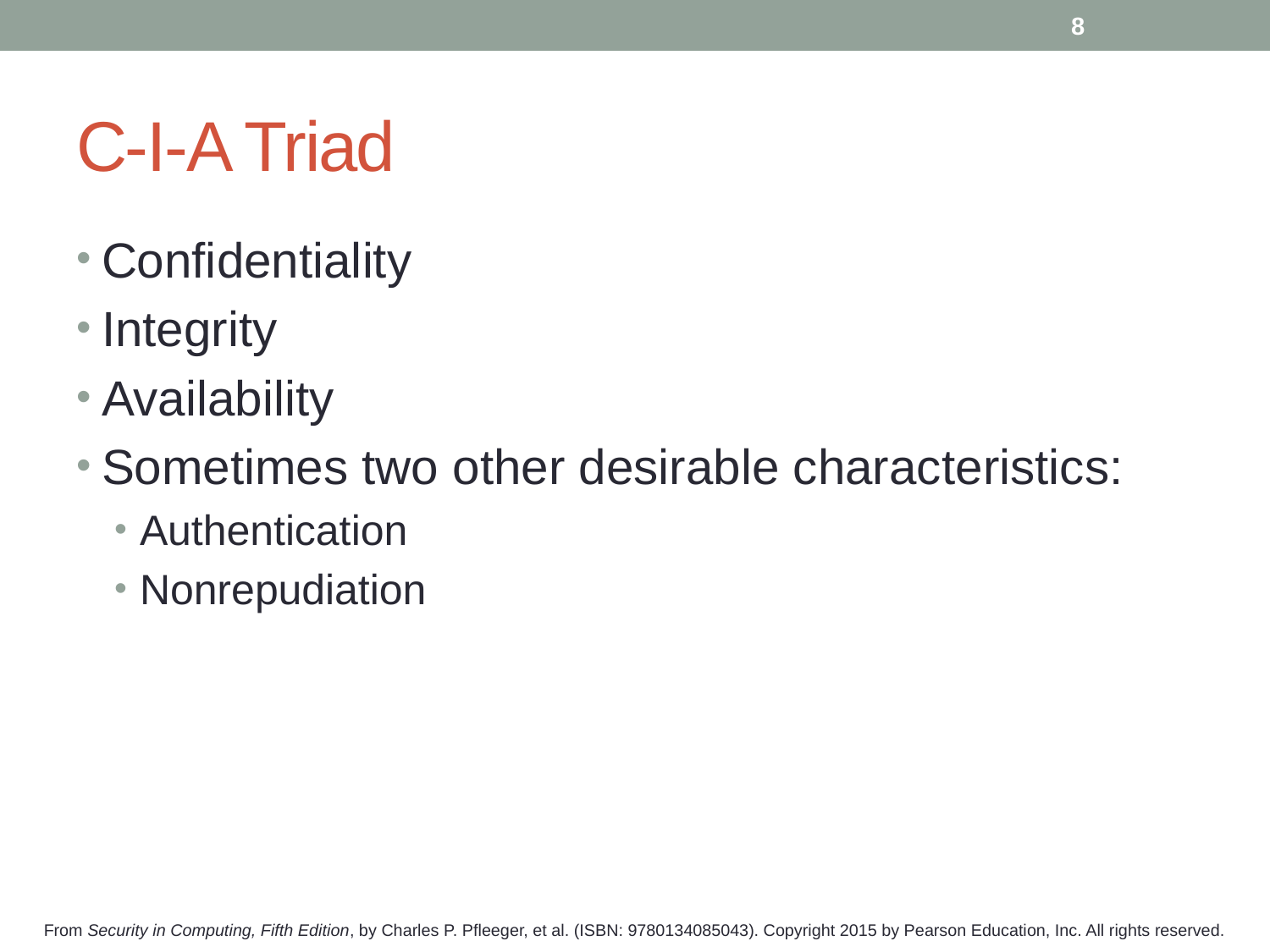

8
# C-I-A Triad
Confidentiality
Integrity
Availability
Sometimes two other desirable characteristics:
Authentication
Nonrepudiation
From Security in Computing, Fifth Edition, by Charles P. Pfleeger, et al. (ISBN: 9780134085043). Copyright 2015 by Pearson Education, Inc. All rights reserved.